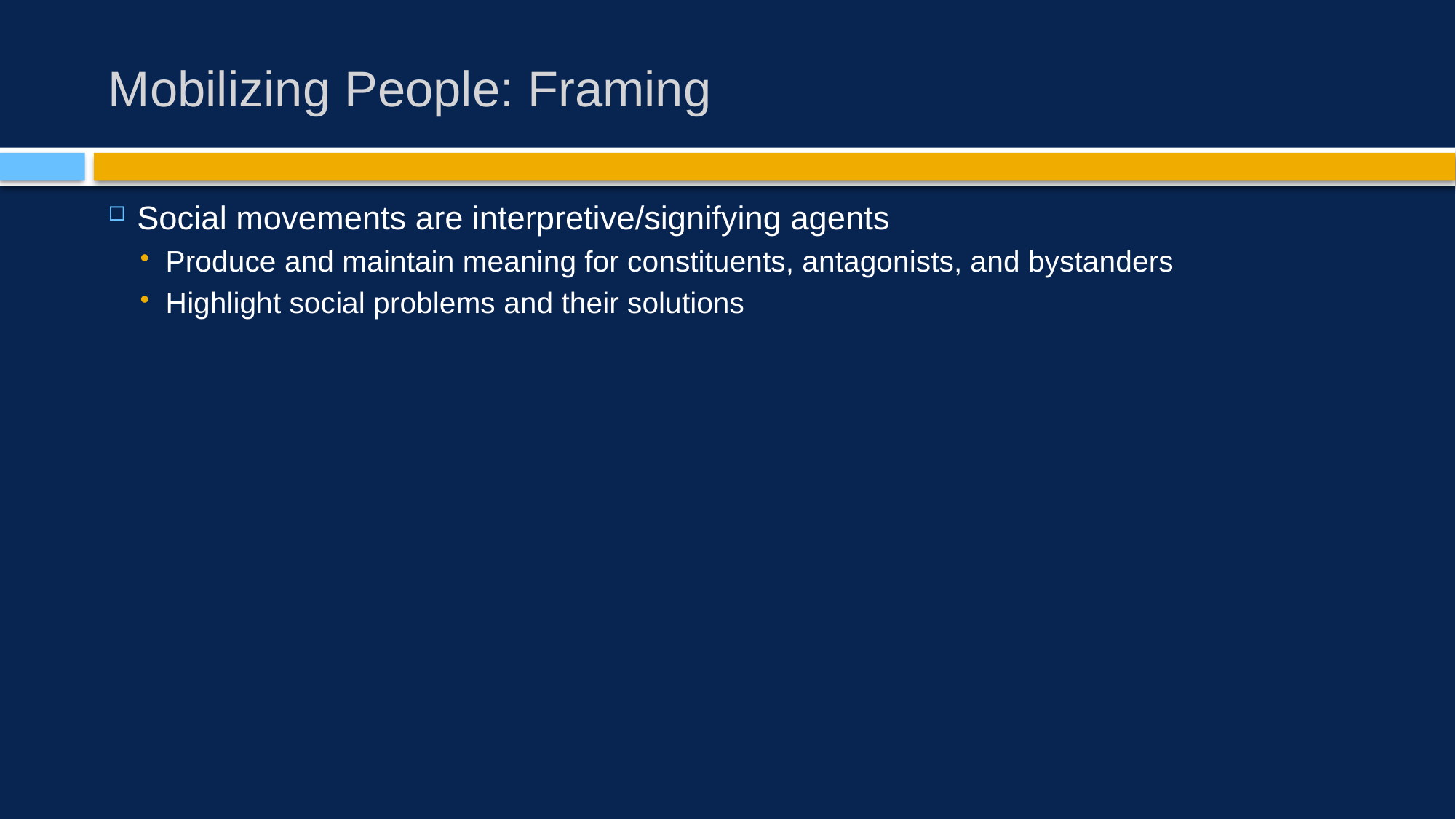

# Mobilizing People: Framing
Social movements are interpretive/signifying agents
Produce and maintain meaning for constituents, antagonists, and bystanders
Highlight social problems and their solutions